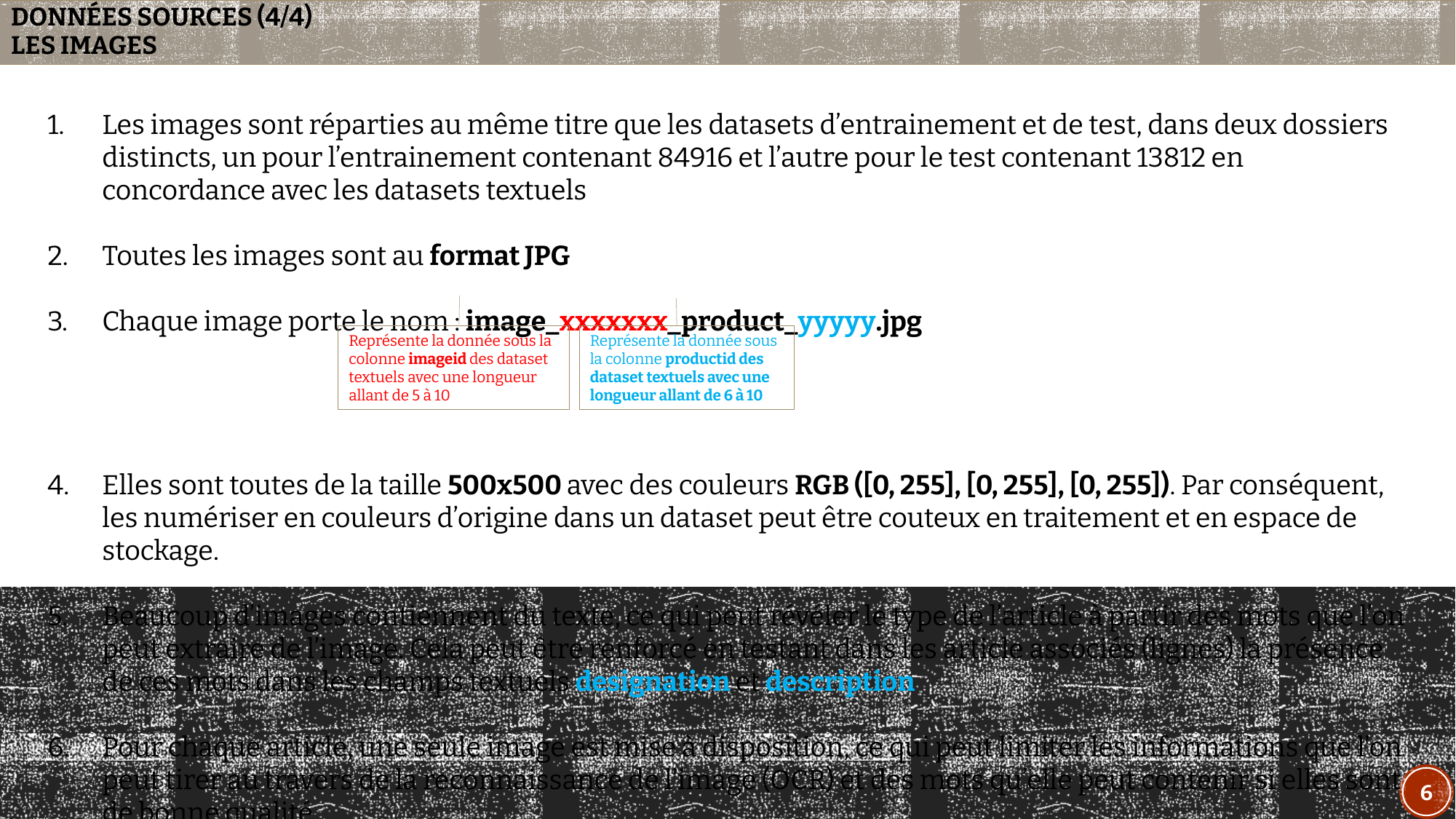

Données sources (4/4)
Les images
Les images sont réparties au même titre que les datasets d’entrainement et de test, dans deux dossiers distincts, un pour l’entrainement contenant 84916 et l’autre pour le test contenant 13812 en concordance avec les datasets textuels

Toutes les images sont au format JPG

Chaque image porte le nom : image_xxxxxxx_product_yyyyy.jpg

Elles sont toutes de la taille 500x500 avec des couleurs RGB ([0, 255], [0, 255], [0, 255]). Par conséquent, les numériser en couleurs d’origine dans un dataset peut être couteux en traitement et en espace de stockage.

Beaucoup d’images contiennent du texte, ce qui peut révéler le type de l’article à partir des mots que l’on peut extraire de l’image. Cela peut être renforcé en testant dans les article associés (lignes) la présence de ces mots dans les champs textuels designation et description

Pour chaque article, une seule image est mise à disposition, ce qui peut limiter les informations que l’on peut tirer au travers de la reconnaissance de l’image (OCR) et des mots qu’elle peut contenir si elles sont de bonne qualité

Beaucoup d’images ne correspondent plus à l’état actuel du marché; elles représentent des articles qui ne sont pas plus vendus ou ont évolué en image et en texte (modèle, version, auteur, acteur etc.)

Représente la donnée sous la colonne imageid des dataset textuels avec une longueur allant de 5 à 10
Représente la donnée sous la colonne productid des dataset textuels avec une longueur allant de 6 à 10